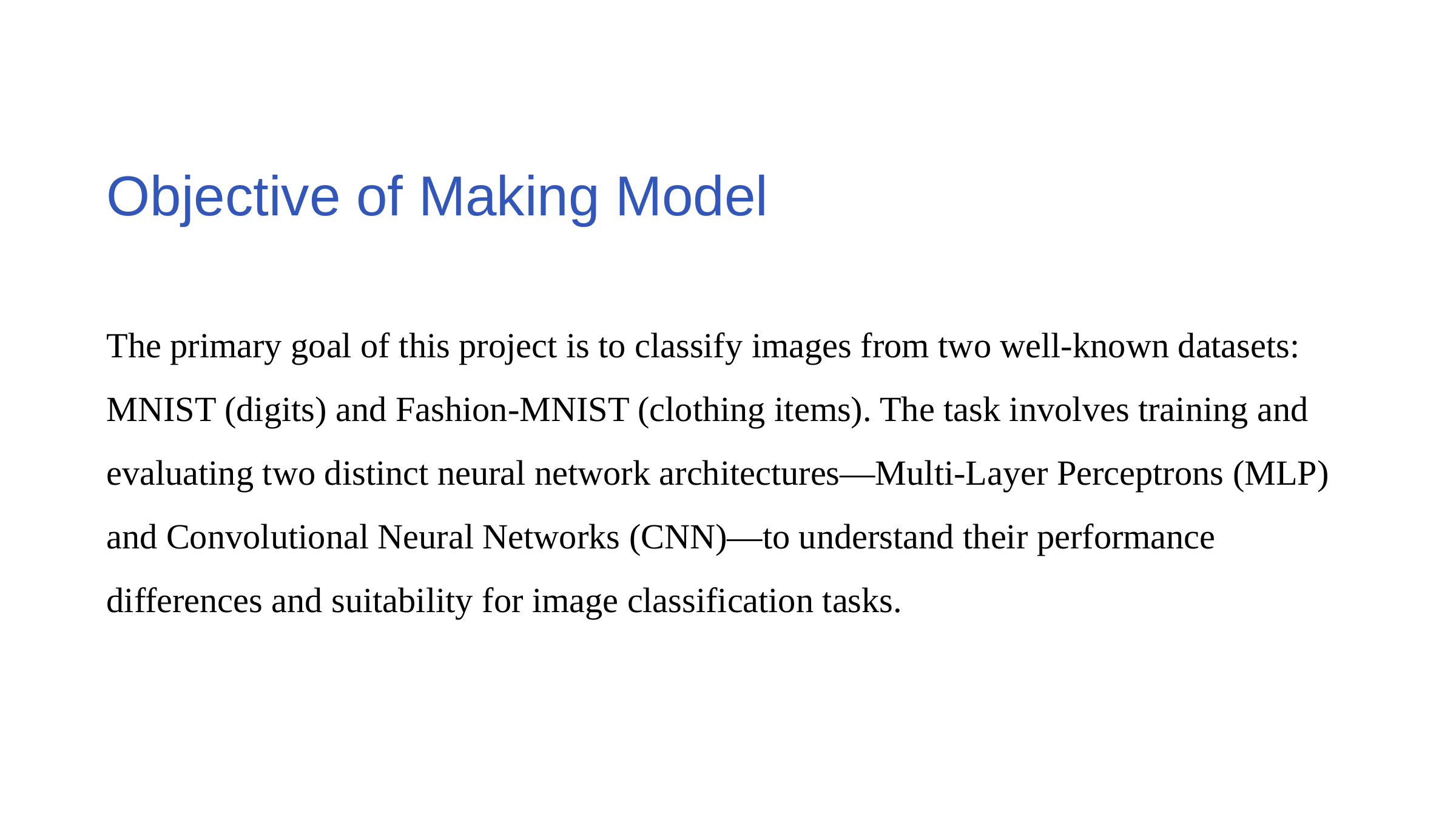

Objective of Making Model
The primary goal of this project is to classify images from two well-known datasets: MNIST (digits) and Fashion-MNIST (clothing items). The task involves training and evaluating two distinct neural network architectures—Multi-Layer Perceptrons (MLP) and Convolutional Neural Networks (CNN)—to understand their performance differences and suitability for image classification tasks.